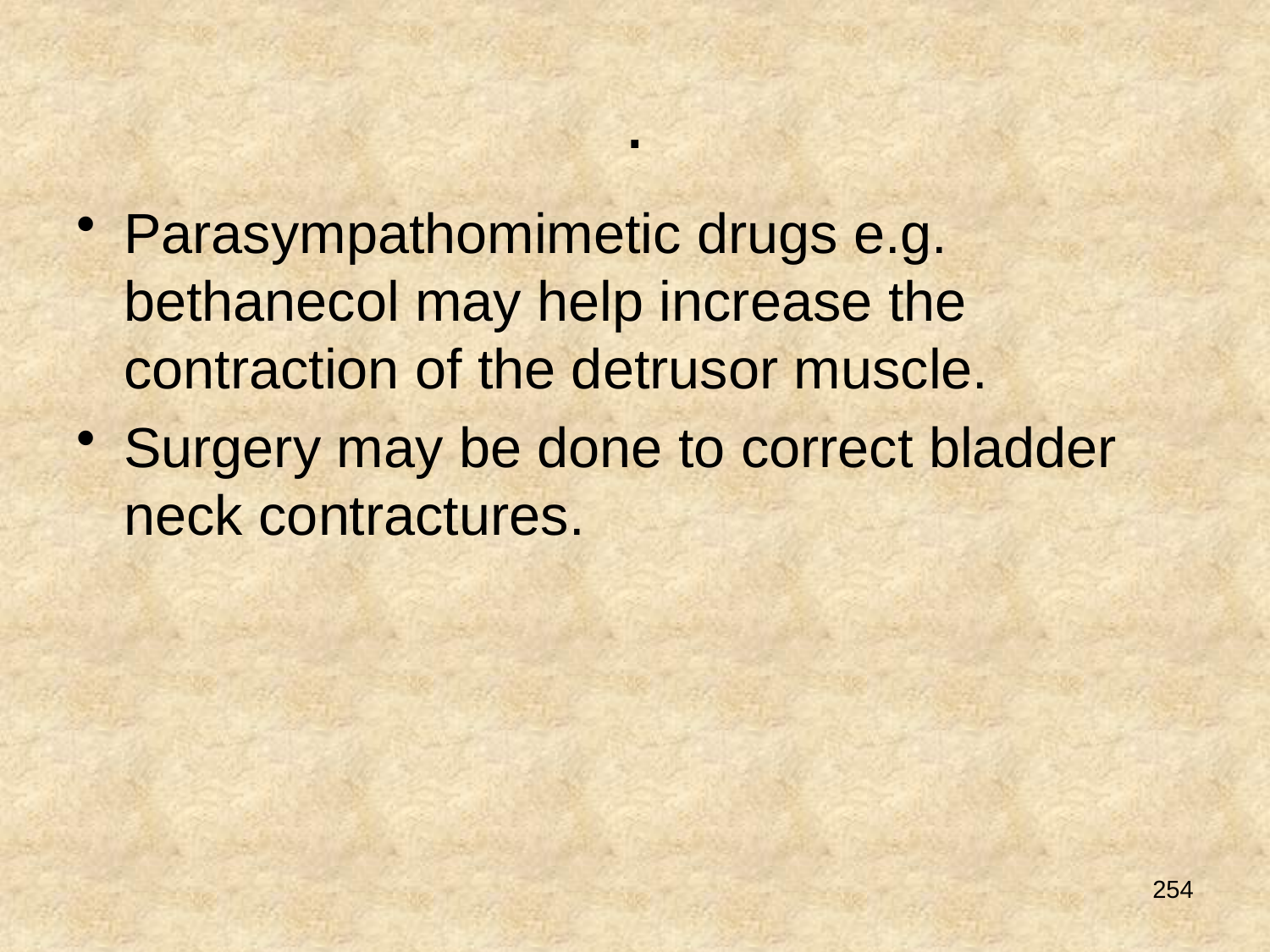

# .
Parasympathomimetic drugs e.g. bethanecol may help increase the contraction of the detrusor muscle.
Surgery may be done to correct bladder neck contractures.

254